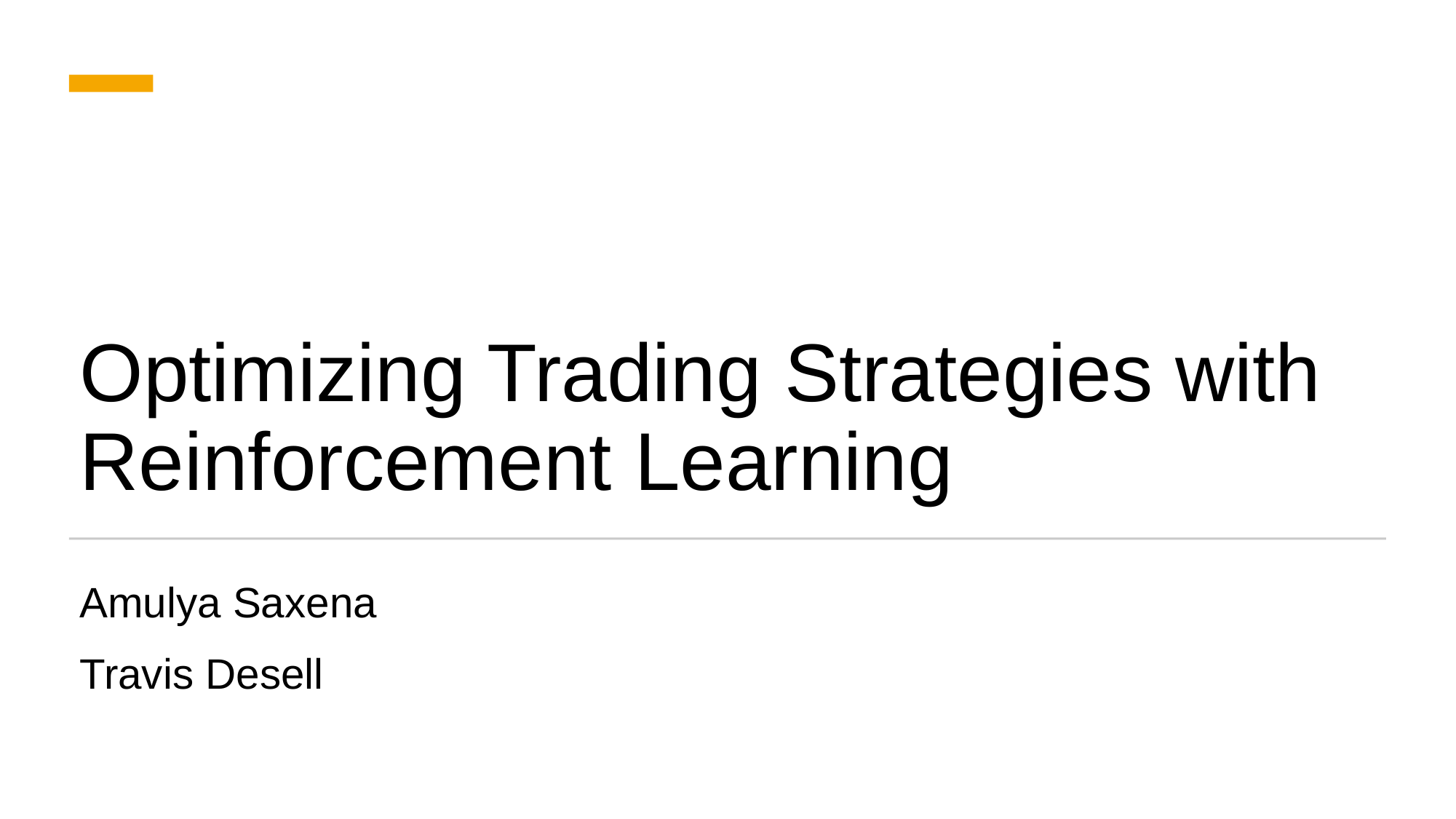

# Optimizing Trading Strategies with Reinforcement Learning
Amulya Saxena
Travis Desell